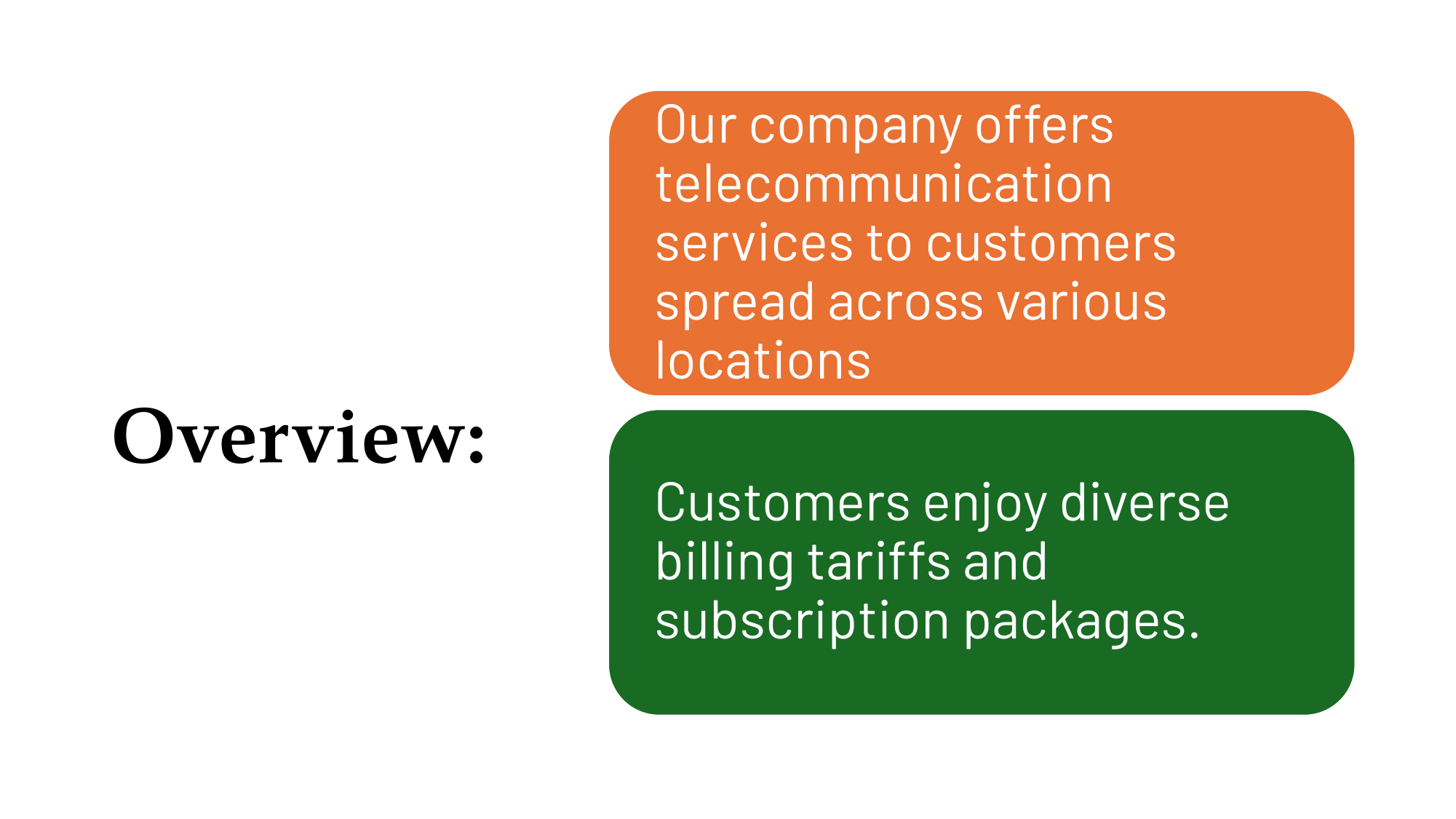

# Overview:
Our company offers telecommunication services to customers spread across various locations
Customers enjoy diverse billing tariffs and subscription packages.